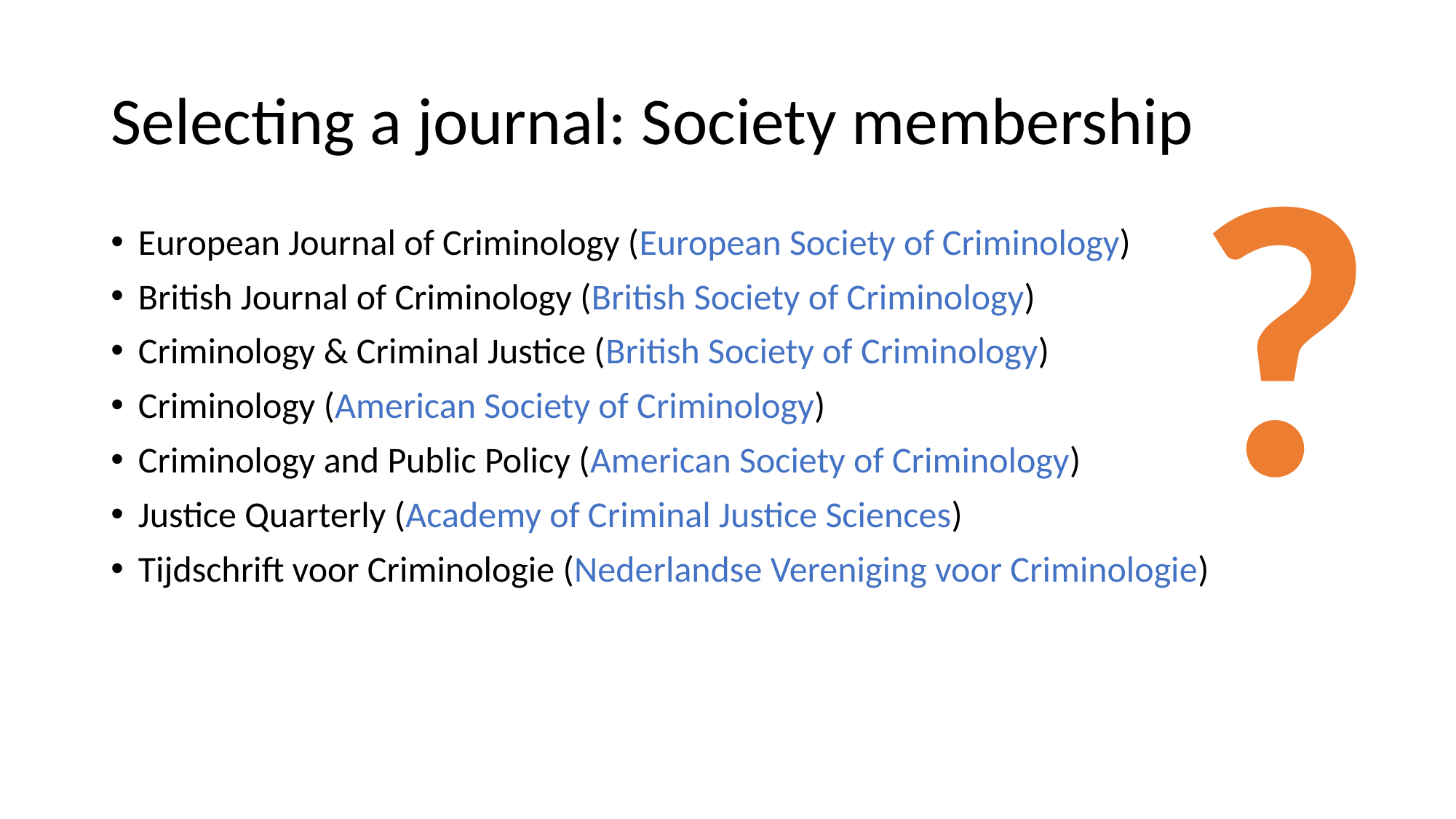

# Selecting a journal: Society membership
?
European Journal of Criminology (European Society of Criminology)
British Journal of Criminology (British Society of Criminology)
Criminology & Criminal Justice (British Society of Criminology)
Criminology (American Society of Criminology)
Criminology and Public Policy (American Society of Criminology)
Justice Quarterly (Academy of Criminal Justice Sciences)
Tijdschrift voor Criminologie (Nederlandse Vereniging voor Criminologie)